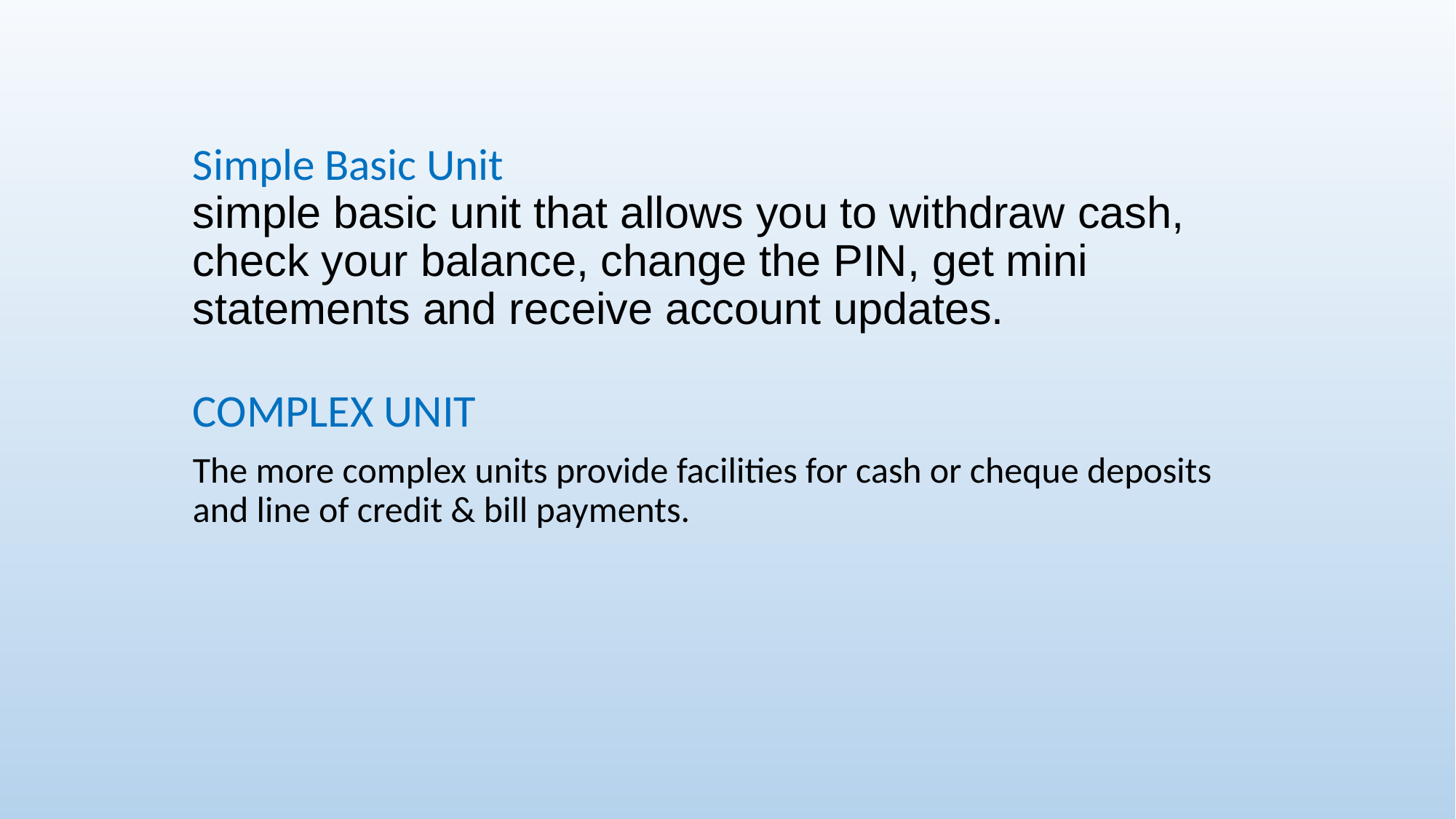

# Simple Basic Unit simple basic unit that allows you to withdraw cash, check your balance, change the PIN, get mini statements and receive account updates.
COMPLEX UNIT
The more complex units provide facilities for cash or cheque deposits and line of credit & bill payments.